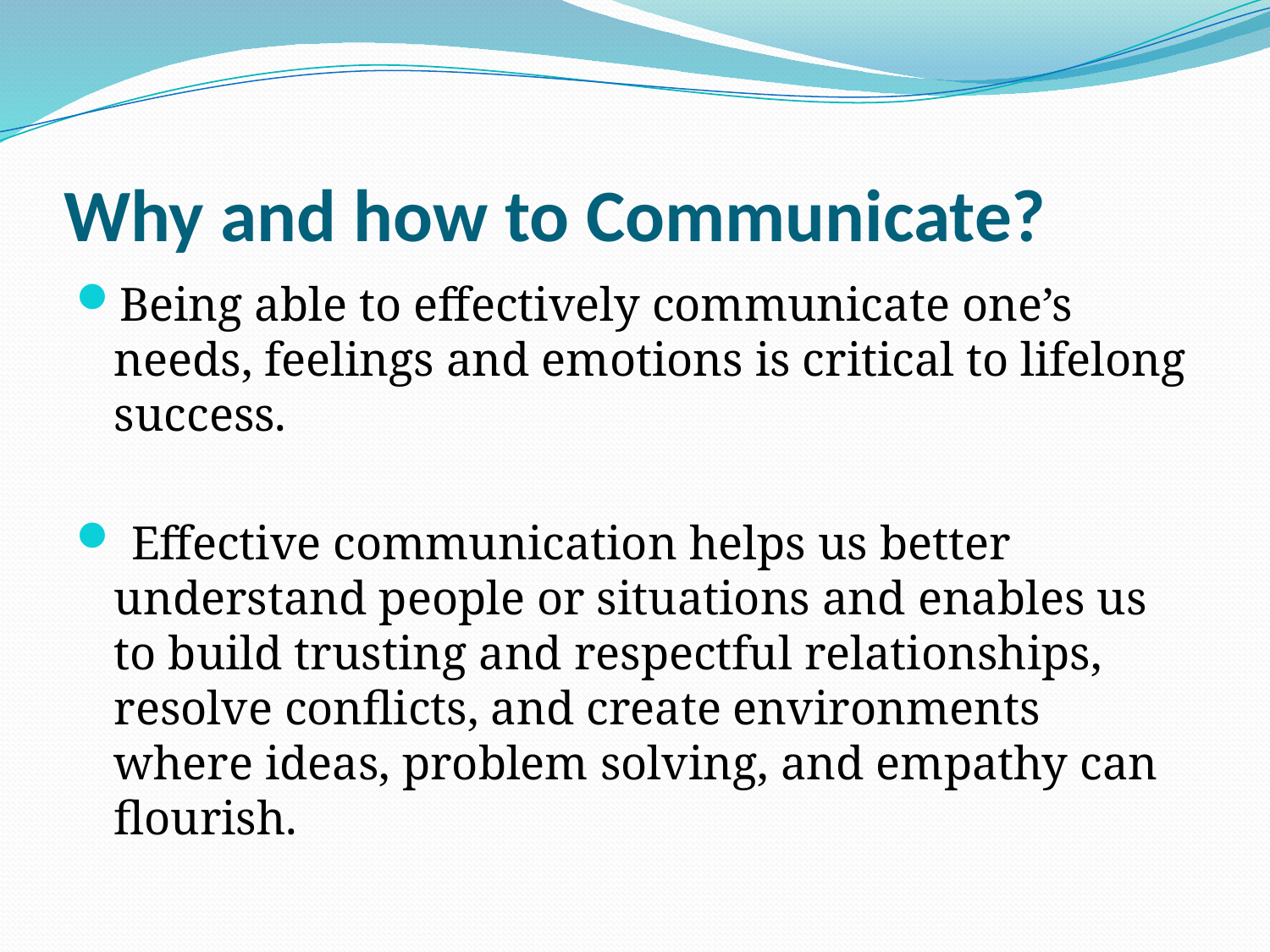

# Why and how to Communicate?​
Being able to effectively communicate one’s needs, feelings and emotions is critical to lifelong success.​

 Effective communication helps us better understand people or situations and enables us to build trusting and respectful relationships, resolve conflicts, and create environments where ideas, problem solving, and empathy can flourish.​